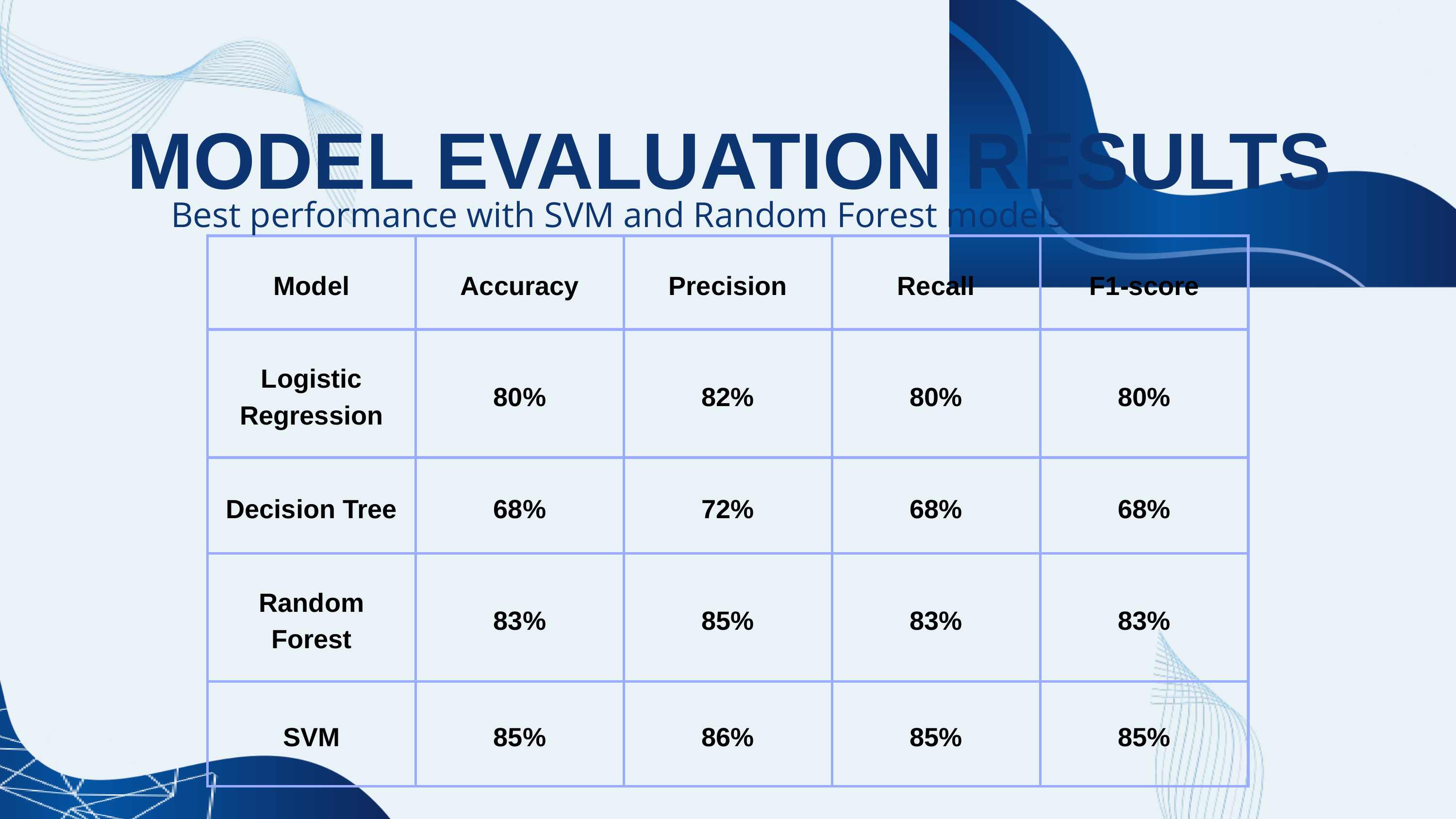

MODEL EVALUATION RESULTS
Best performance with SVM and Random Forest models
| Model | Accuracy | Precision | Recall | F1-score |
| --- | --- | --- | --- | --- |
| Logistic Regression | 80% | 82% | 80% | 80% |
| Decision Tree | 68% | 72% | 68% | 68% |
| Random Forest | 83% | 85% | 83% | 83% |
| SVM | 85% | 86% | 85% | 85% |